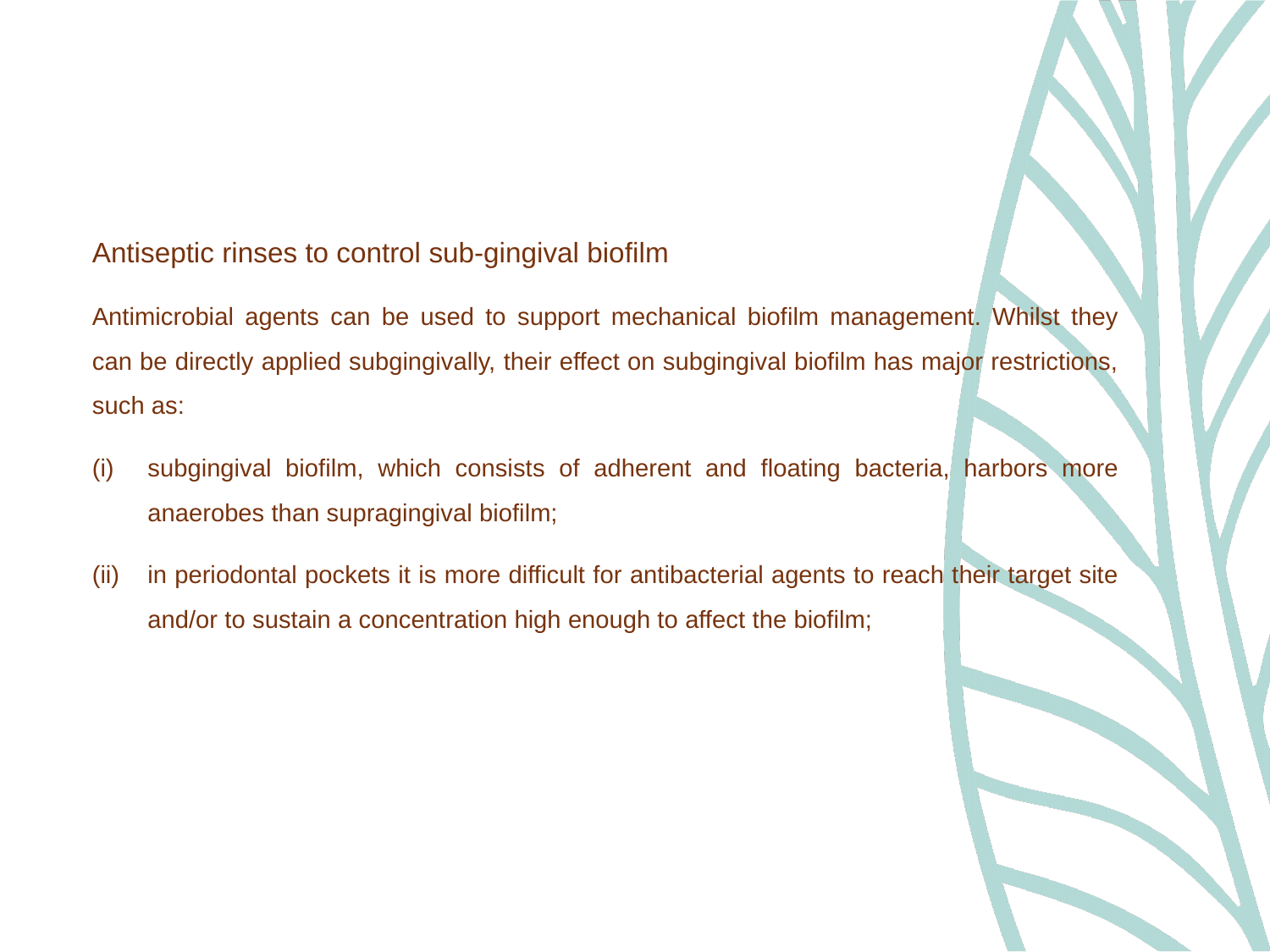

Antiseptic rinses to control sub-gingival biofilm
Antimicrobial agents can be used to support mechanical biofilm management. Whilst they can be directly applied subgingivally, their effect on subgingival biofilm has major restrictions, such as:
subgingival biofilm, which consists of adherent and floating bacteria, harbors more anaerobes than supragingival biofilm;
in periodontal pockets it is more difficult for antibacterial agents to reach their target site and/or to sustain a concentration high enough to affect the biofilm;